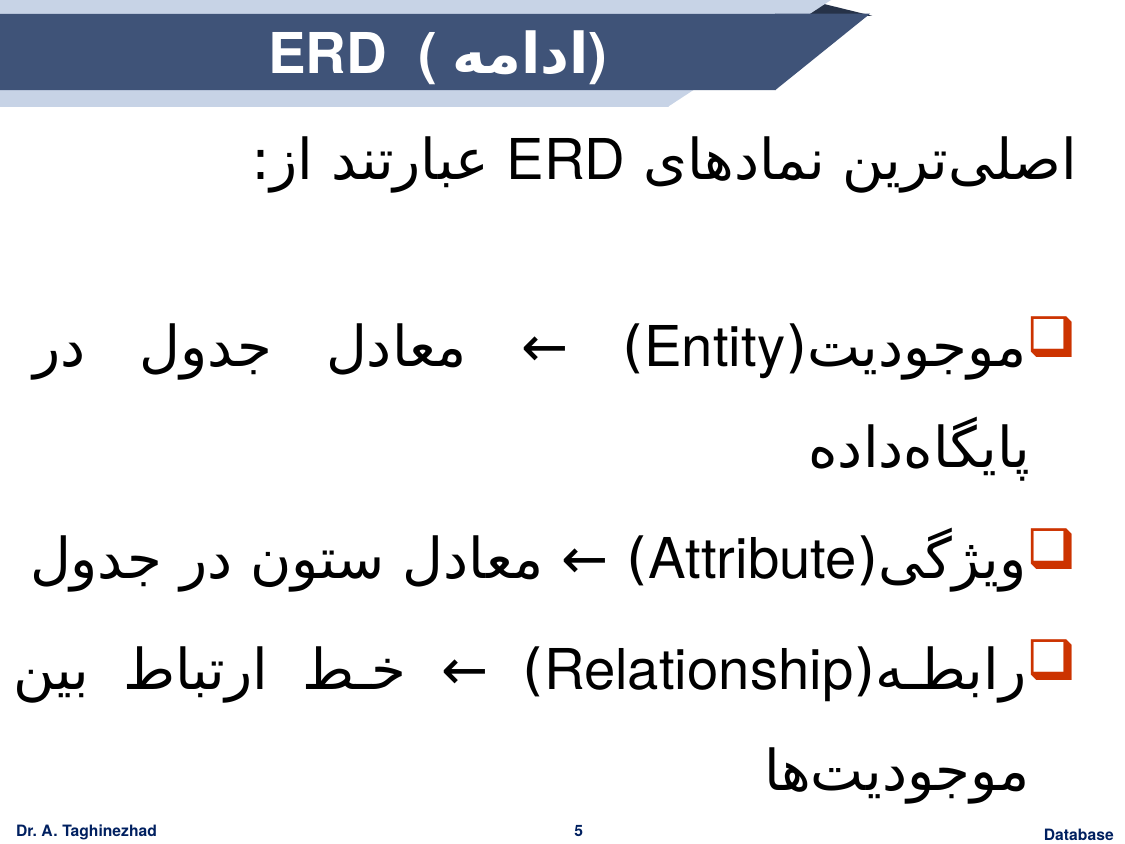

# ERD  ( ادامه)
اصلی‌ترین نماد‌های ERD عبارتند از:

موجودیت(Entity) ← معادل جدول در پایگاه‌داده
ویژگی(Attribute) ← معادل ستون در جدول
رابطه(Relationship) ← خط ارتباط بین موجودیت‌ها